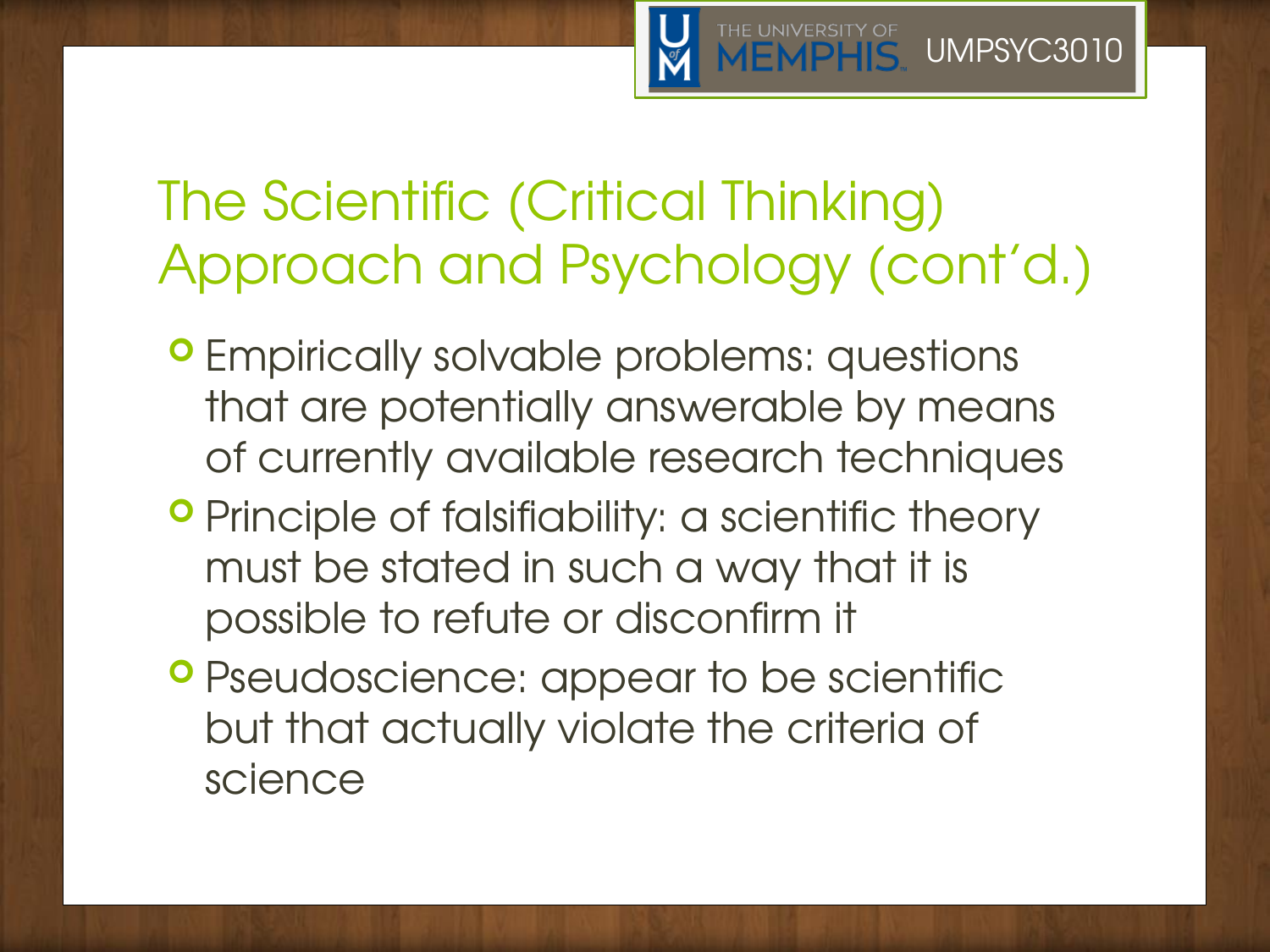

# The Scientific (Critical Thinking) Approach and Psychology (cont’d.)
Empirically solvable problems: questions that are potentially answerable by means of currently available research techniques
Principle of falsifiability: a scientific theory must be stated in such a way that it is possible to refute or disconfirm it
Pseudoscience: appear to be scientific but that actually violate the criteria of science